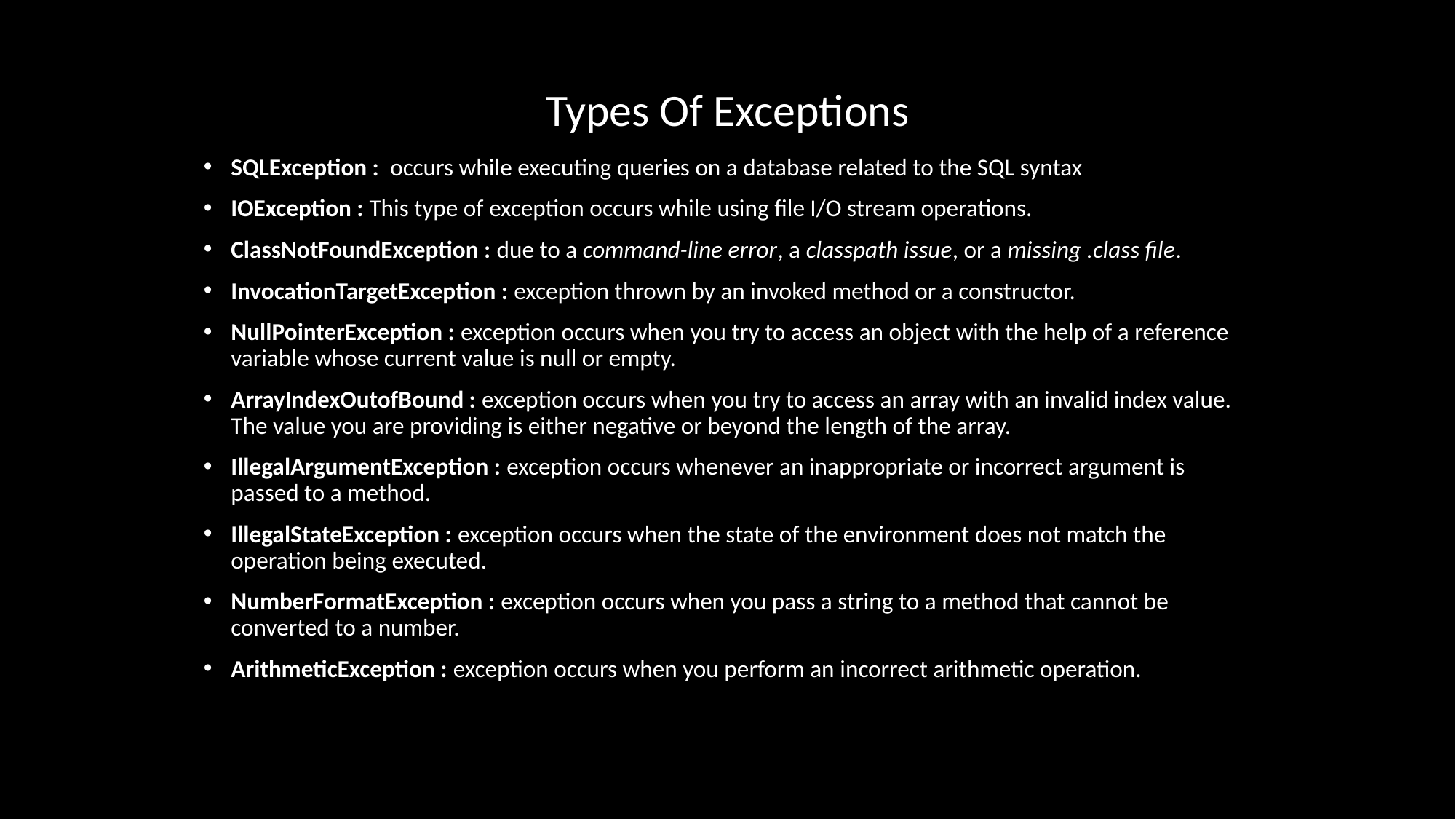

# Types Of Exceptions
SQLException :  occurs while executing queries on a database related to the SQL syntax
IOException : This type of exception occurs while using file I/O stream operations.
ClassNotFoundException : due to a command-line error, a classpath issue, or a missing .class file.
InvocationTargetException : exception thrown by an invoked method or a constructor.
NullPointerException : exception occurs when you try to access an object with the help of a reference variable whose current value is null or empty.
ArrayIndexOutofBound : exception occurs when you try to access an array with an invalid index value. The value you are providing is either negative or beyond the length of the array.
IllegalArgumentException : exception occurs whenever an inappropriate or incorrect argument is passed to a method.
IllegalStateException : exception occurs when the state of the environment does not match the operation being executed.
NumberFormatException : exception occurs when you pass a string to a method that cannot be converted to a number.
ArithmeticException : exception occurs when you perform an incorrect arithmetic operation.